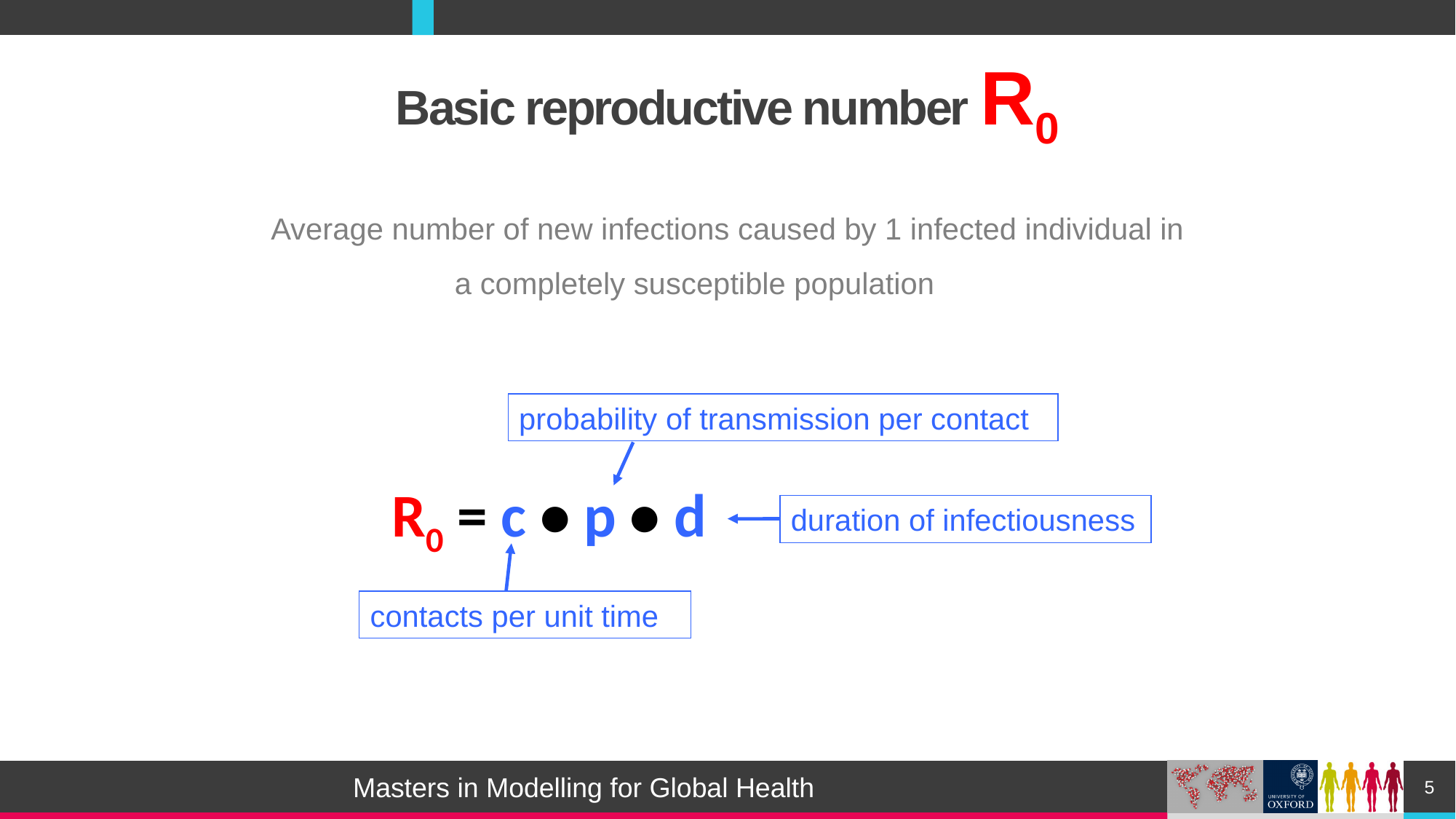

# Basic reproductive number R0
Average number of new infections caused by 1 infected individual in a completely susceptible population
probability of transmission per contact

R0 = c • p • d
duration of infectiousness

contacts per unit time
5